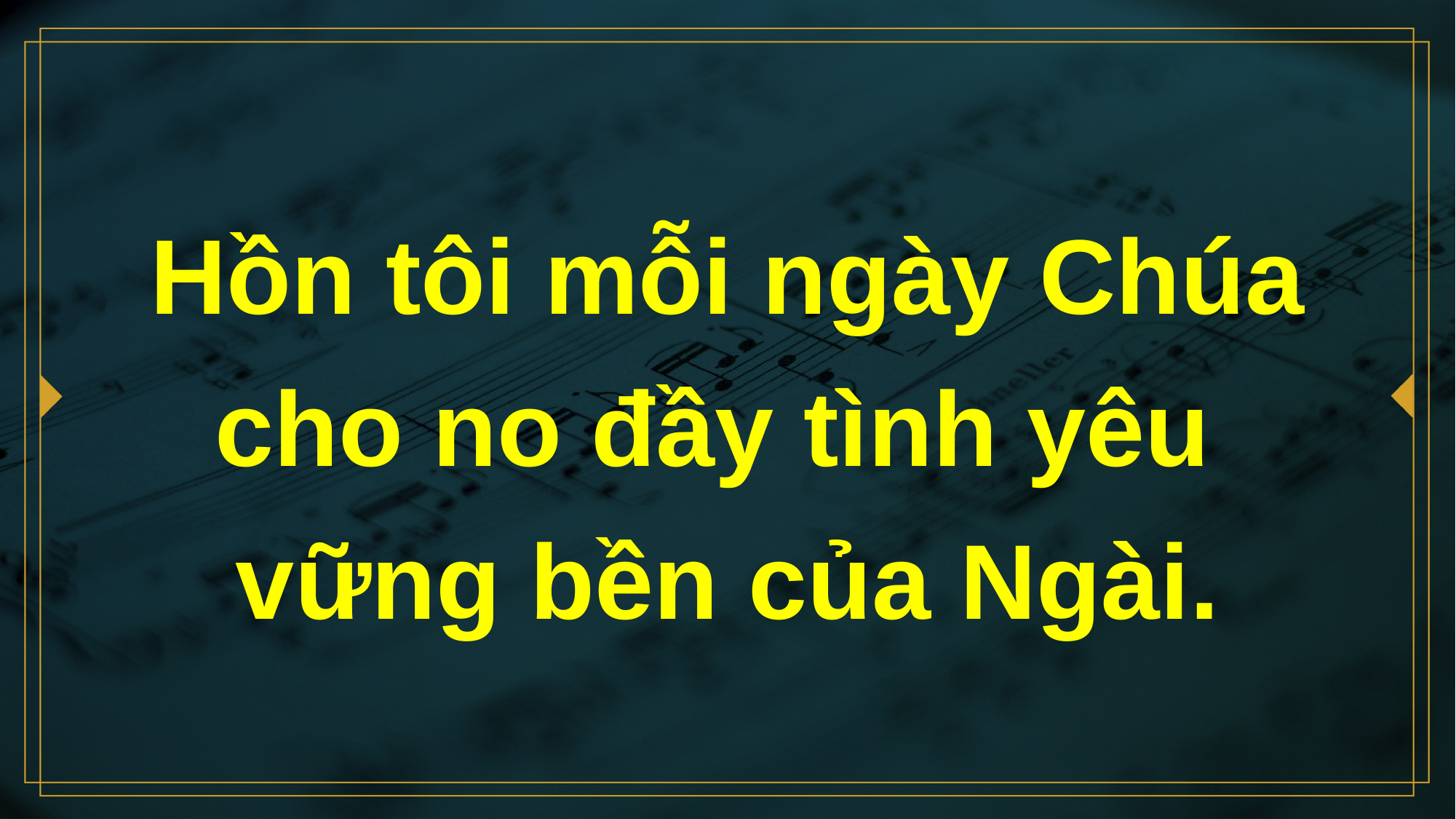

# Hồn tôi mỗi ngày Chúa cho no đầy tình yêu vững bền của Ngài.